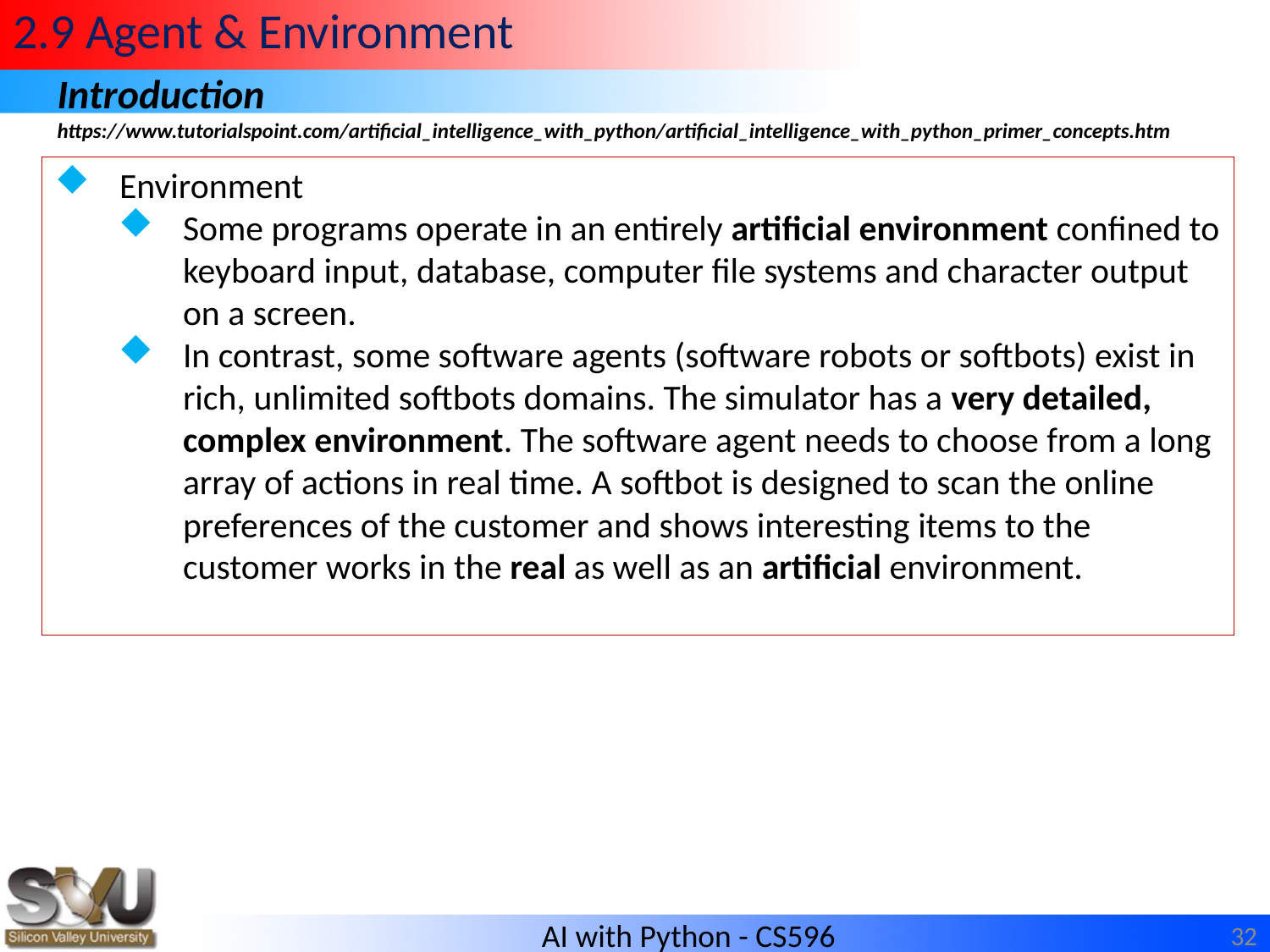

# 2.9 Agent & Environment
Introduction
https://www.tutorialspoint.com/artificial_intelligence_with_python/artificial_intelligence_with_python_primer_concepts.htm
Environment
Some programs operate in an entirely artificial environment confined to keyboard input, database, computer file systems and character output on a screen.
In contrast, some software agents (software robots or softbots) exist in rich, unlimited softbots domains. The simulator has a very detailed, complex environment. The software agent needs to choose from a long array of actions in real time. A softbot is designed to scan the online preferences of the customer and shows interesting items to the customer works in the real as well as an artificial environment.

32
AI with Python - CS596